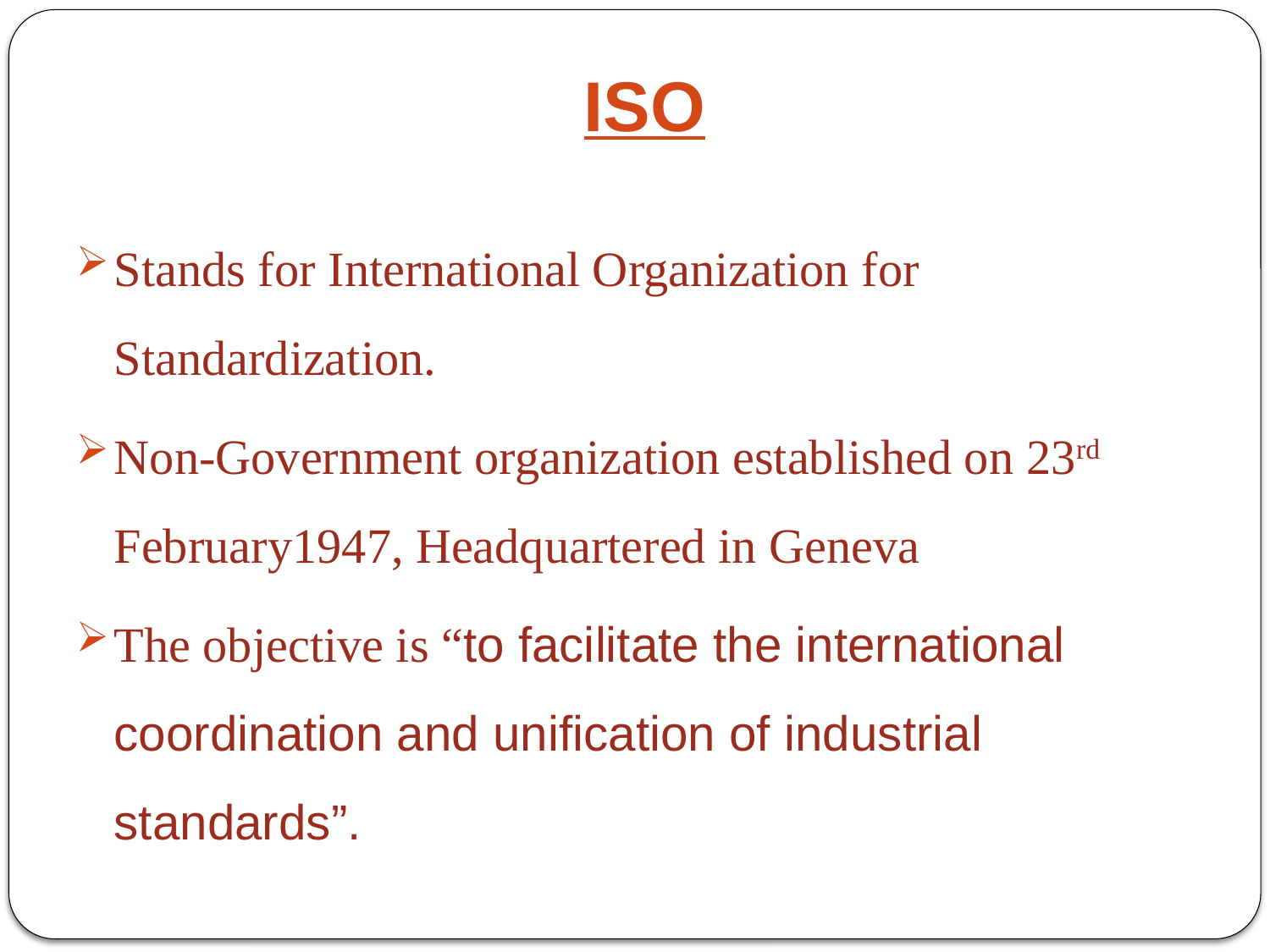

# ISO
Stands for International Organization for Standardization.
Non-Government organization established on 23rd February1947, Headquartered in Geneva
The objective is “to facilitate the international coordination and unification of industrial standards”.